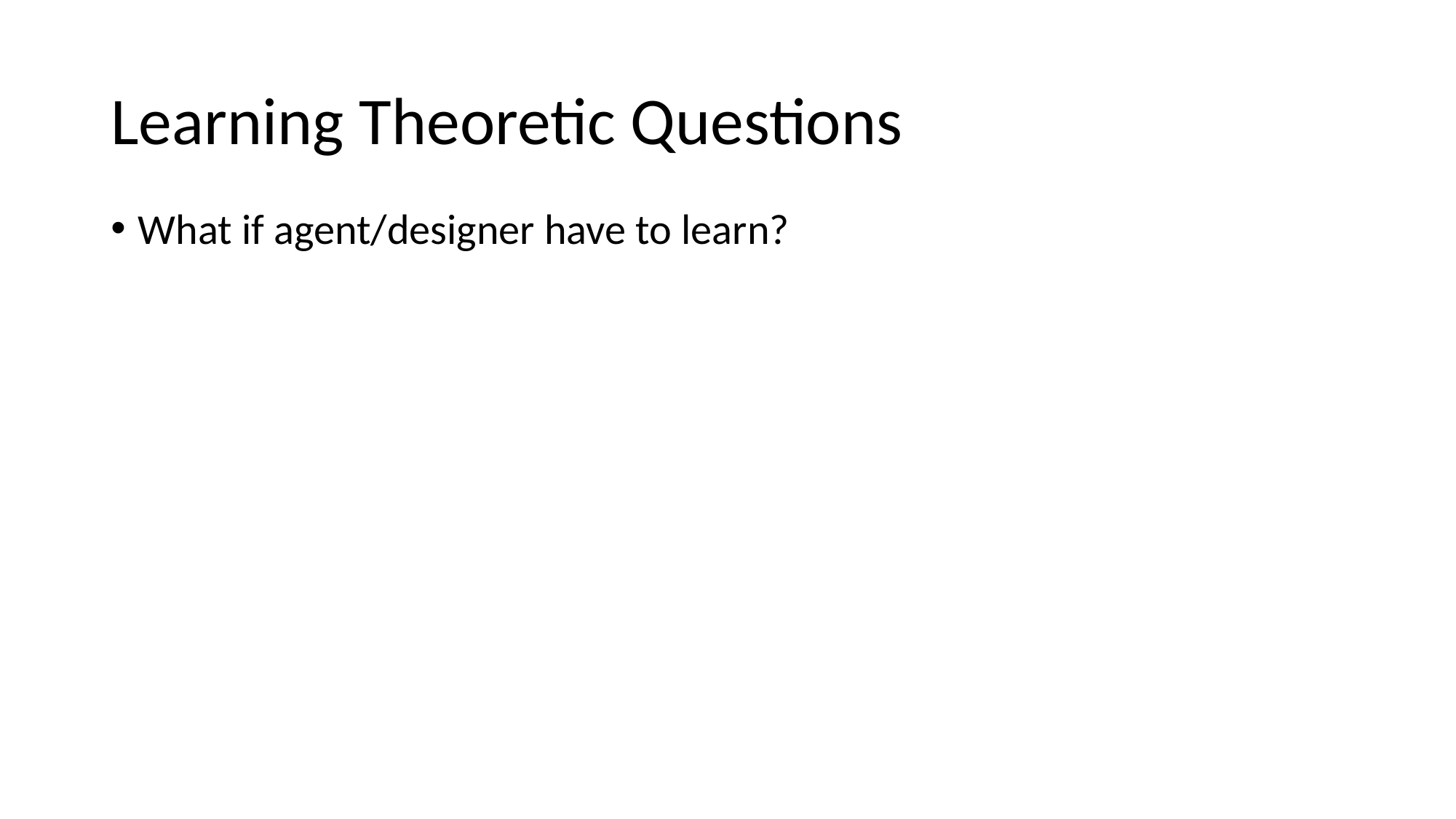

# Learning Theoretic Questions
What if agent/designer have to learn?